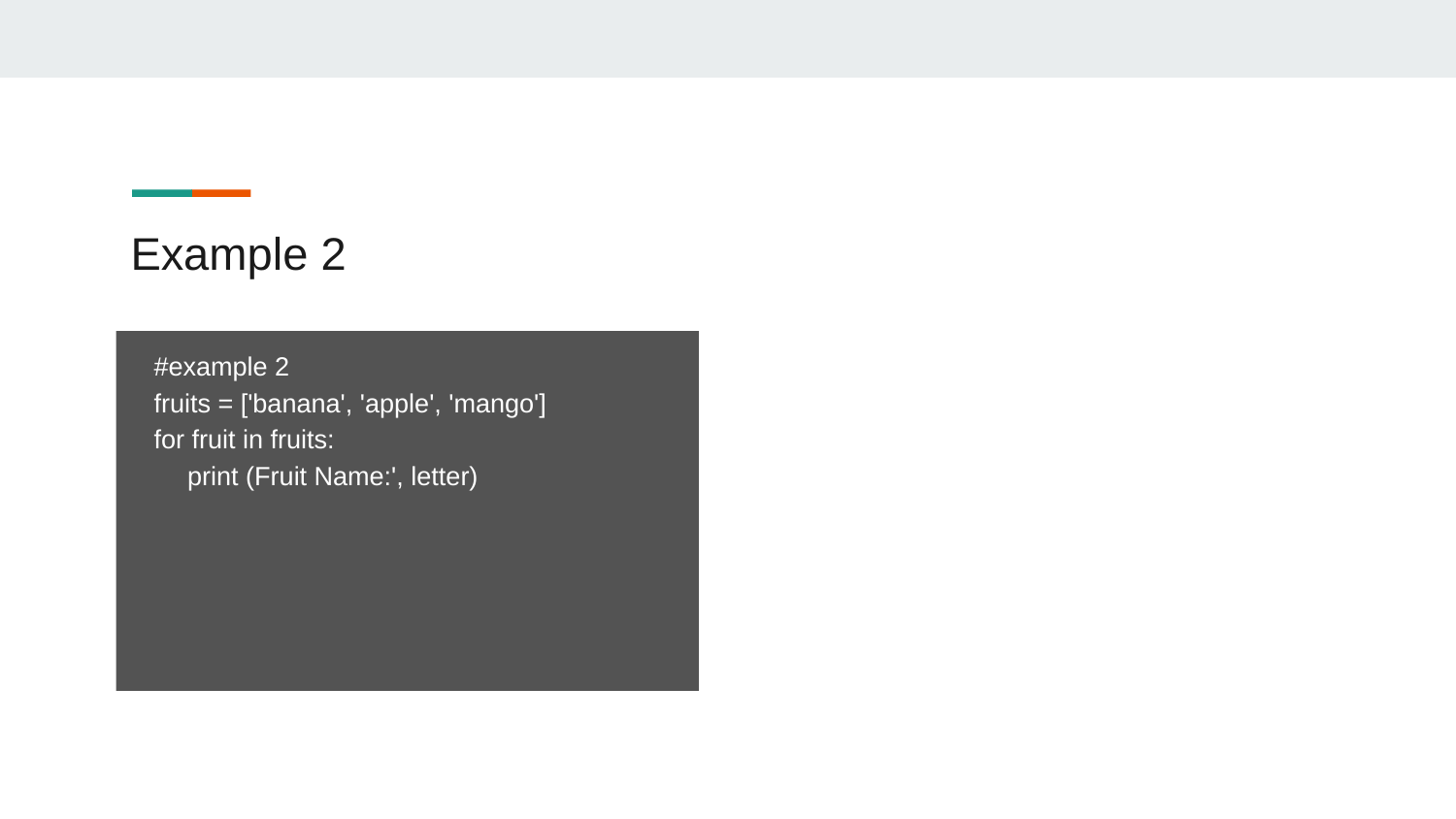

# Example 2
#example 2
fruits = ['banana', 'apple', 'mango']
for fruit in fruits:
	 print (Fruit Name:', letter)